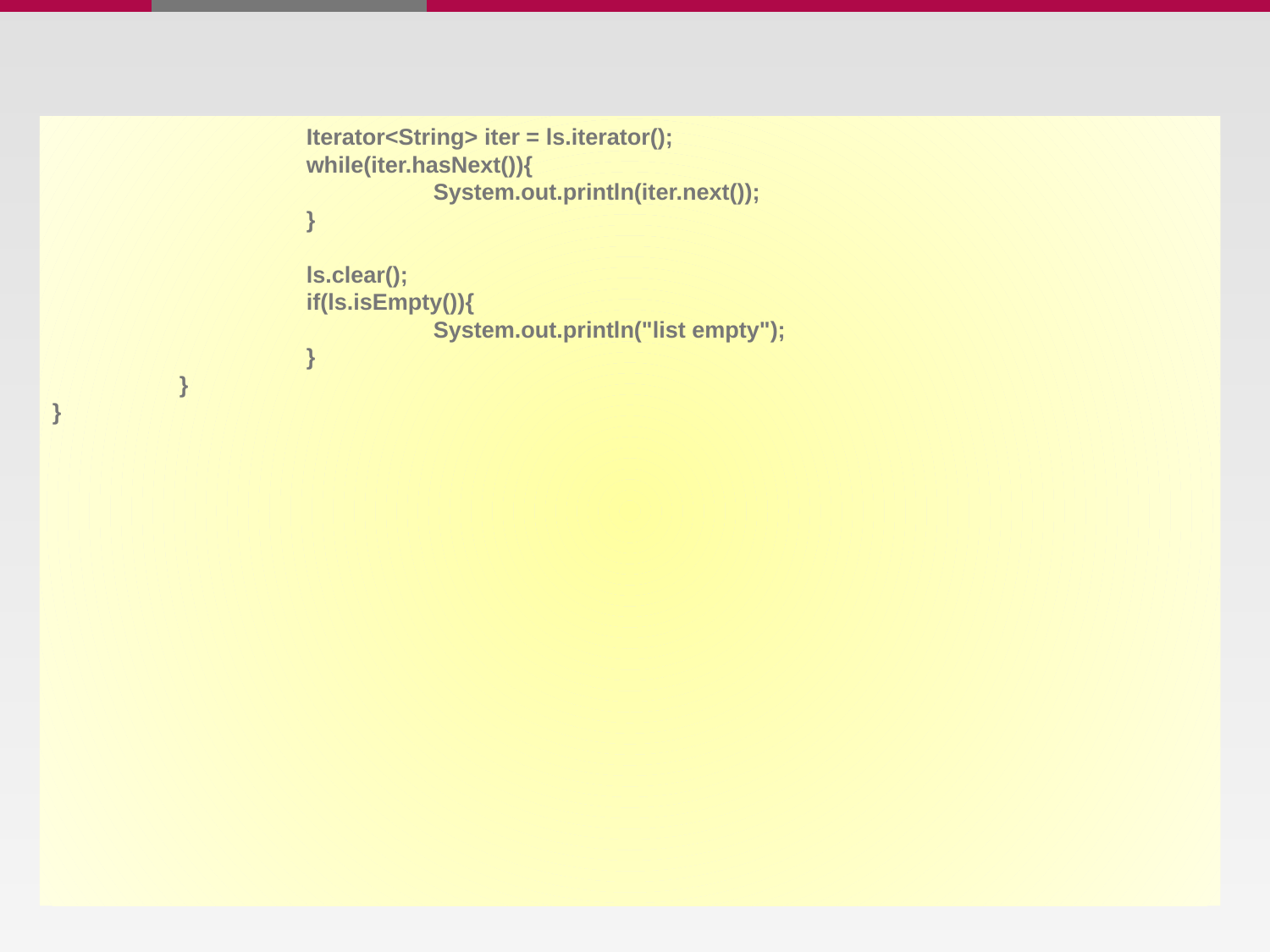

Iterator<String> iter = ls.iterator();
		while(iter.hasNext()){
			System.out.println(iter.next());
		}

		ls.clear();
		if(ls.isEmpty()){
			System.out.println("list empty");
		}
	}
}